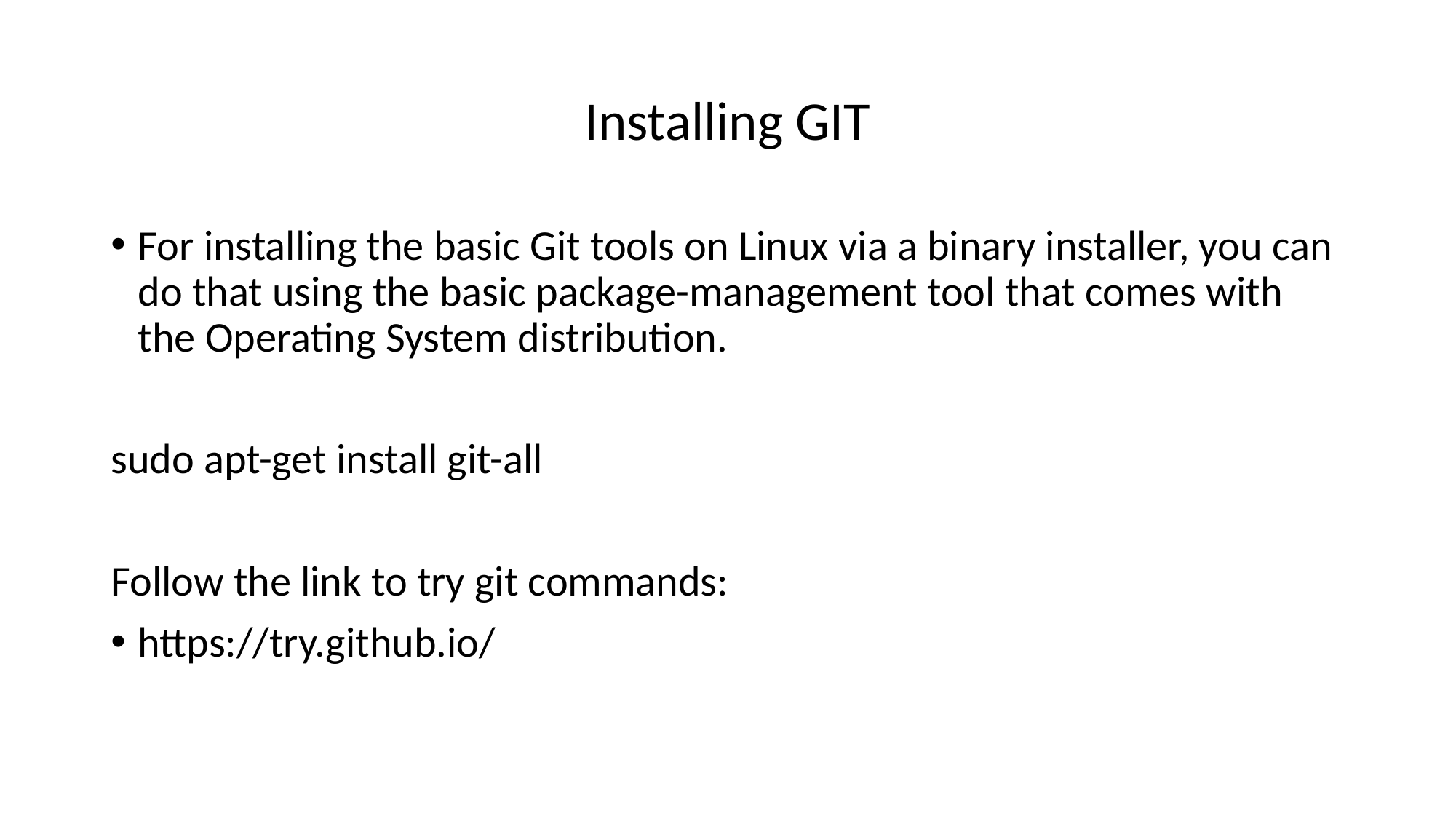

# Installing GIT
For installing the basic Git tools on Linux via a binary installer, you can do that using the basic package-management tool that comes with the Operating System distribution.

sudo apt-get install git-all

Follow the link to try git commands:
https://try.github.io/